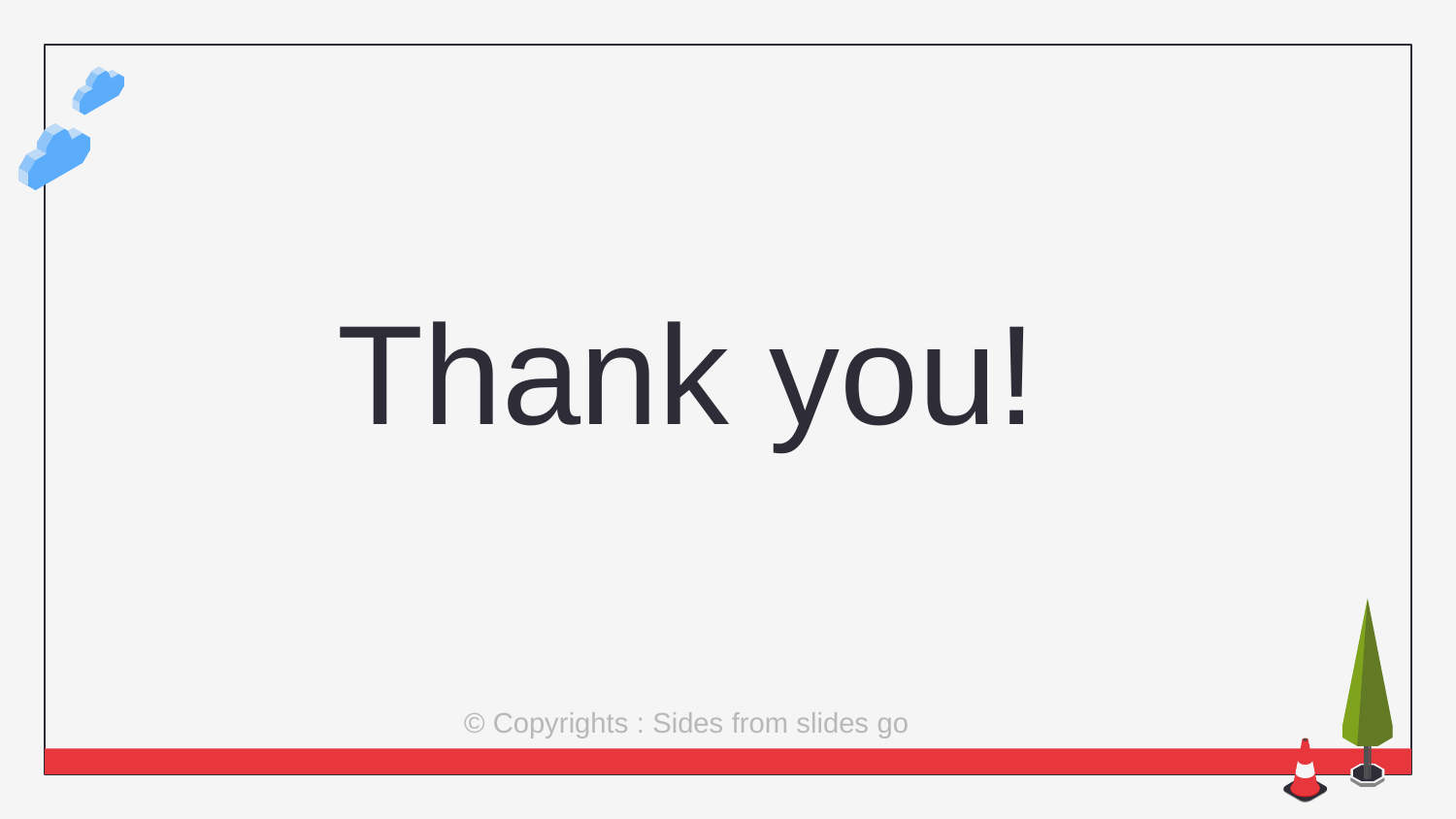

# Thank you!
© Copyrights : Sides from slides go